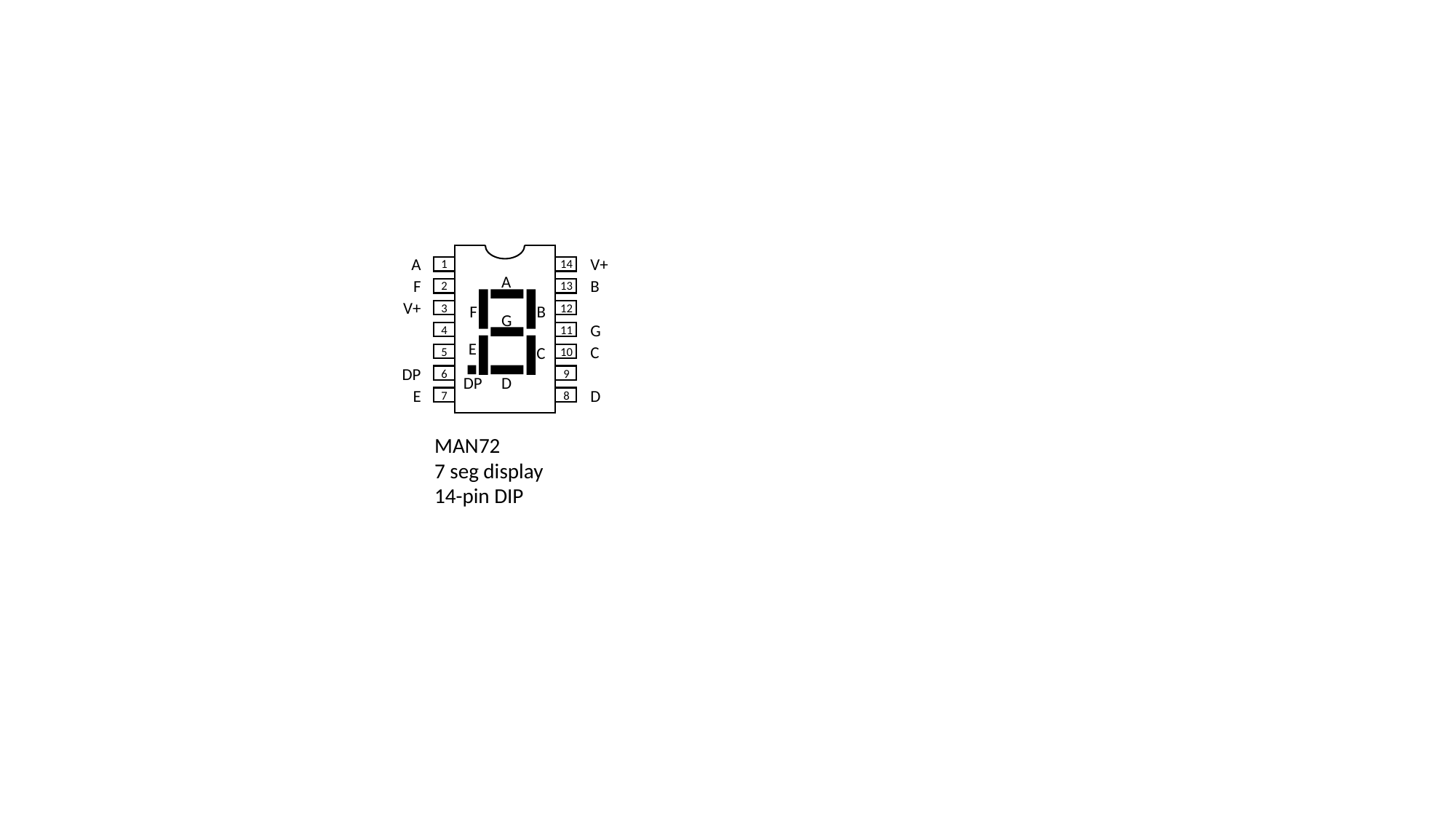

1
2
3
4
5
6
7
14
13
12
11
10
9
8
A
F
V+

DP
E
V+
B

G
C

D
A

B
F
G
E
C

D
DP
MAN72
7 seg display
14-pin DIP